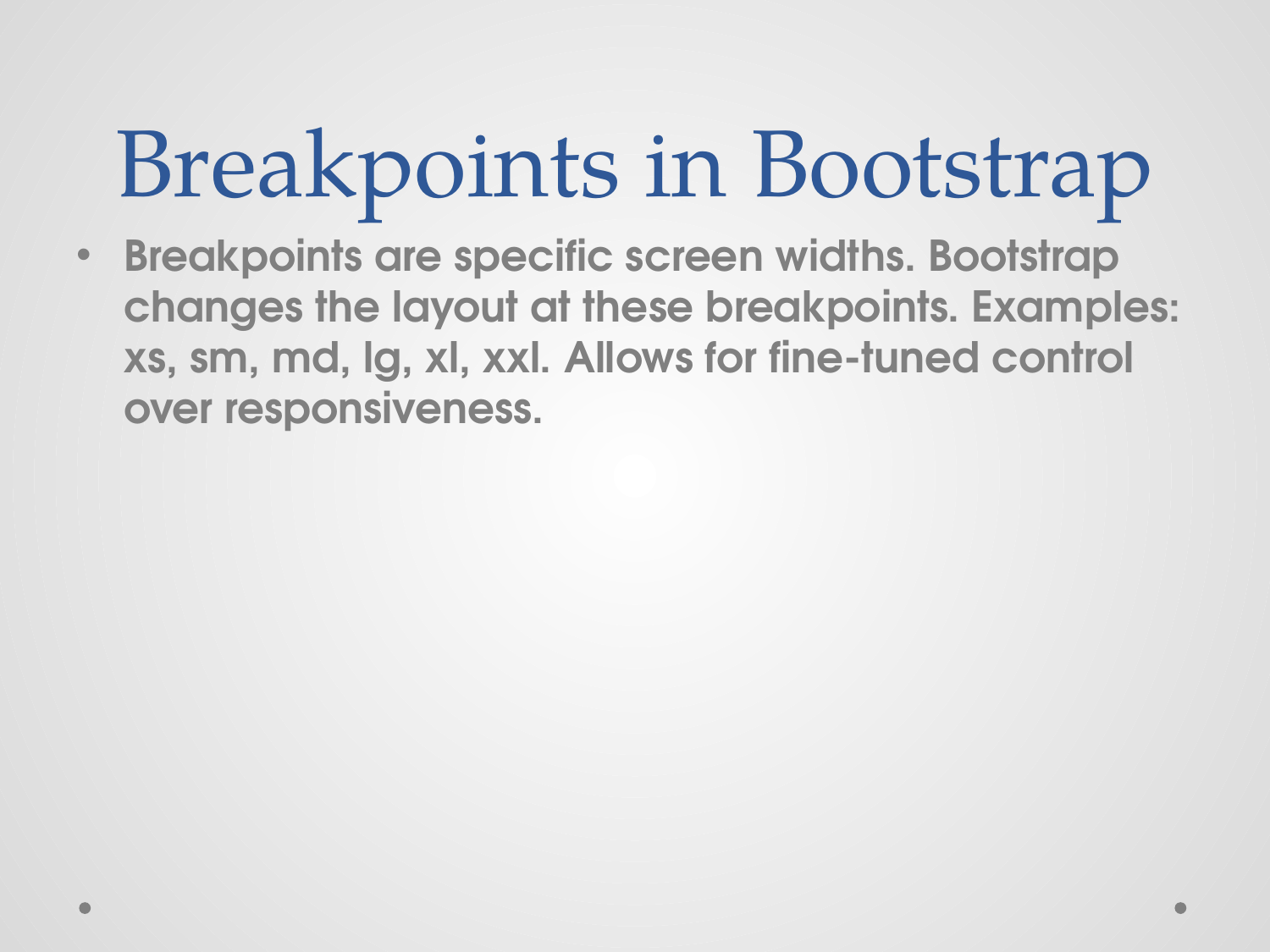

# Breakpoints in Bootstrap
Breakpoints are specific screen widths. Bootstrap changes the layout at these breakpoints. Examples: xs, sm, md, lg, xl, xxl. Allows for fine-tuned control over responsiveness.